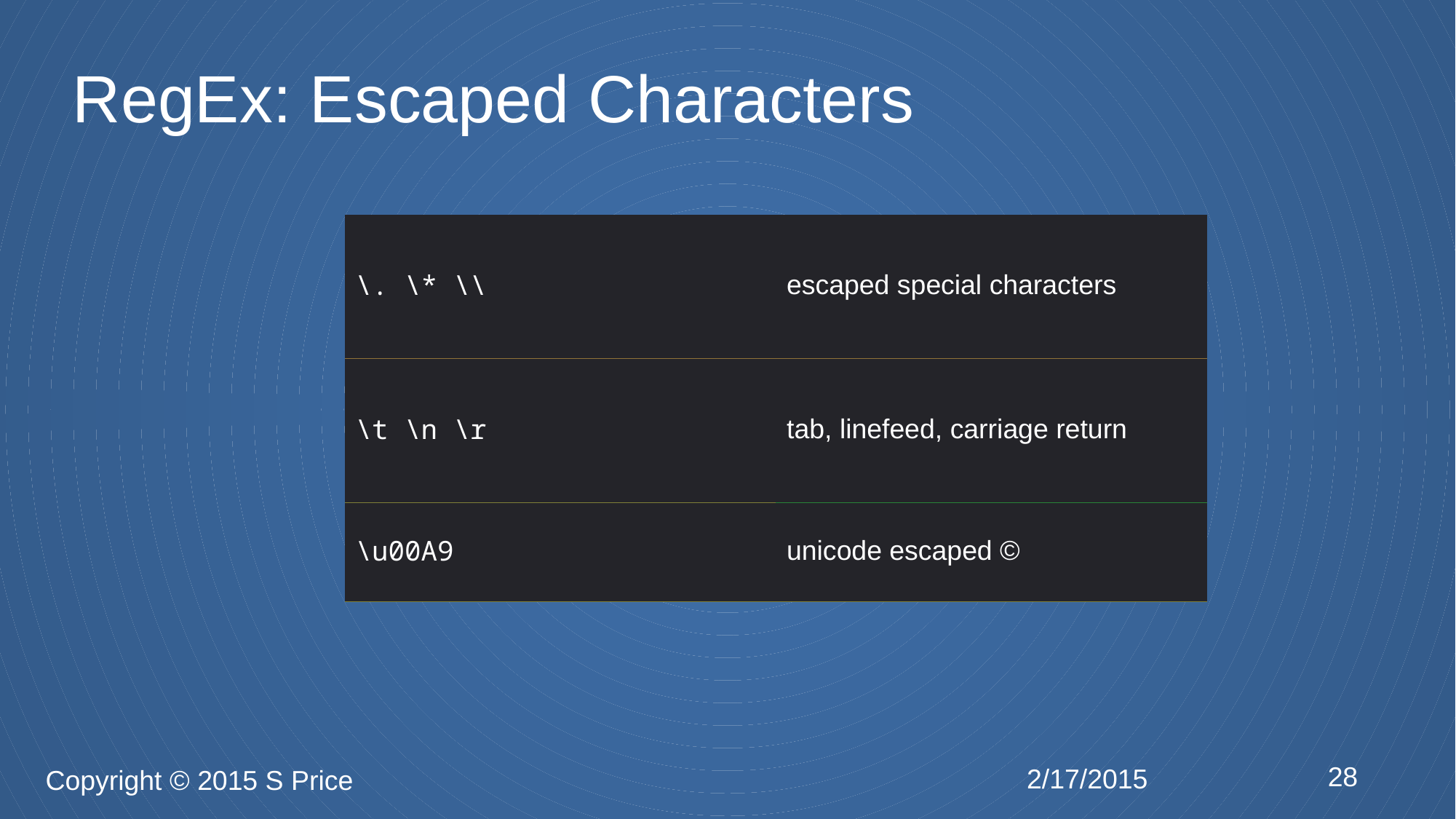

# RegEx: Escaped Characters

| \. \\* \\ | escaped special characters |
| --- | --- |
| \t \n \r | tab, linefeed, carriage return |
| \u00A9 | unicode escaped © |
28
2/17/2015
Copyright © 2015 S Price